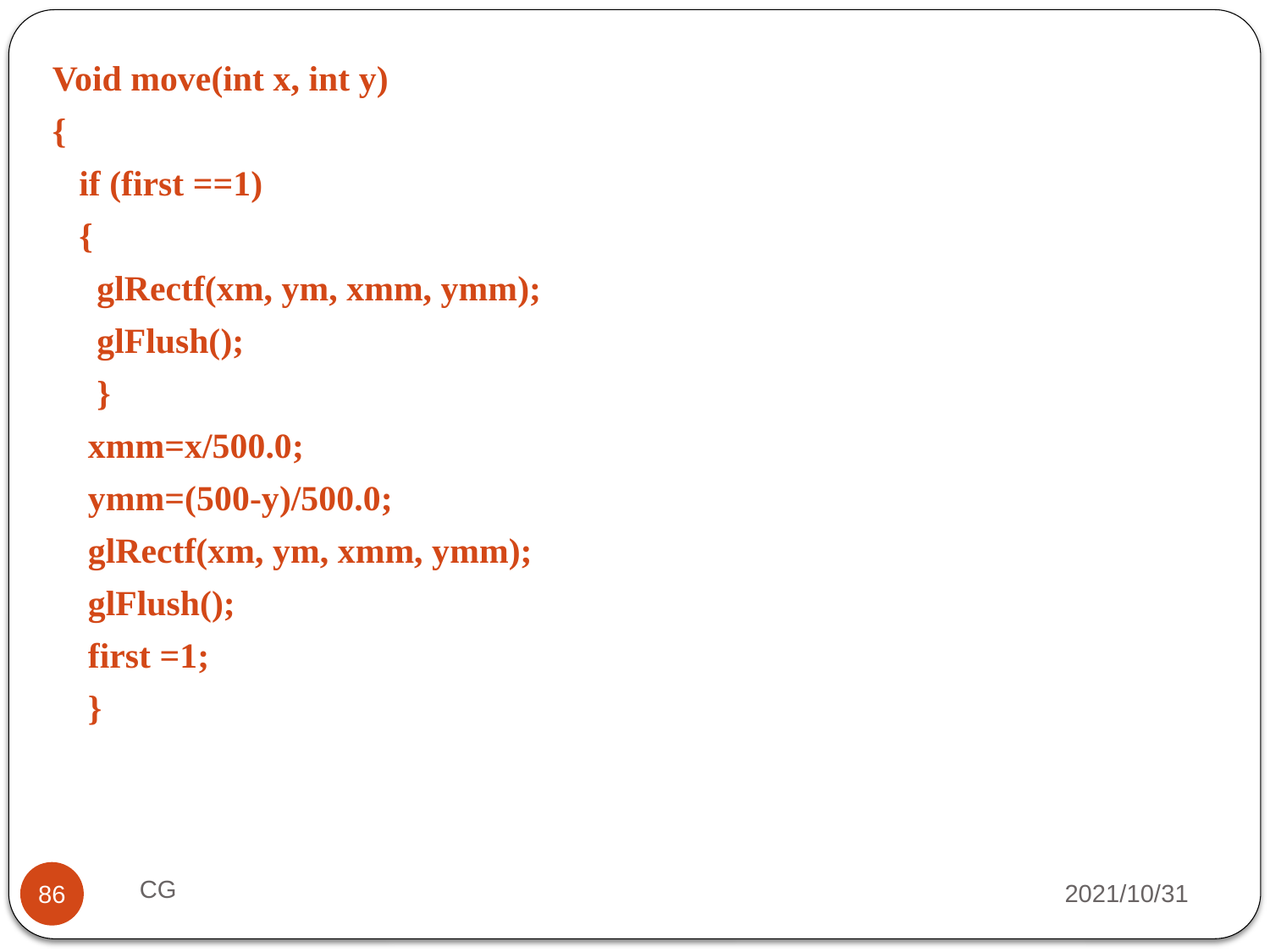

Void move(int x, int y)
{
   if (first ==1)
   {
     glRectf(xm, ym, xmm, ymm);
     glFlush();
     }
    xmm=x/500.0;
    ymm=(500-y)/500.0;
    glRectf(xm, ym, xmm, ymm);
    glFlush();
    first =1;
    }
CG
2021/10/31
86